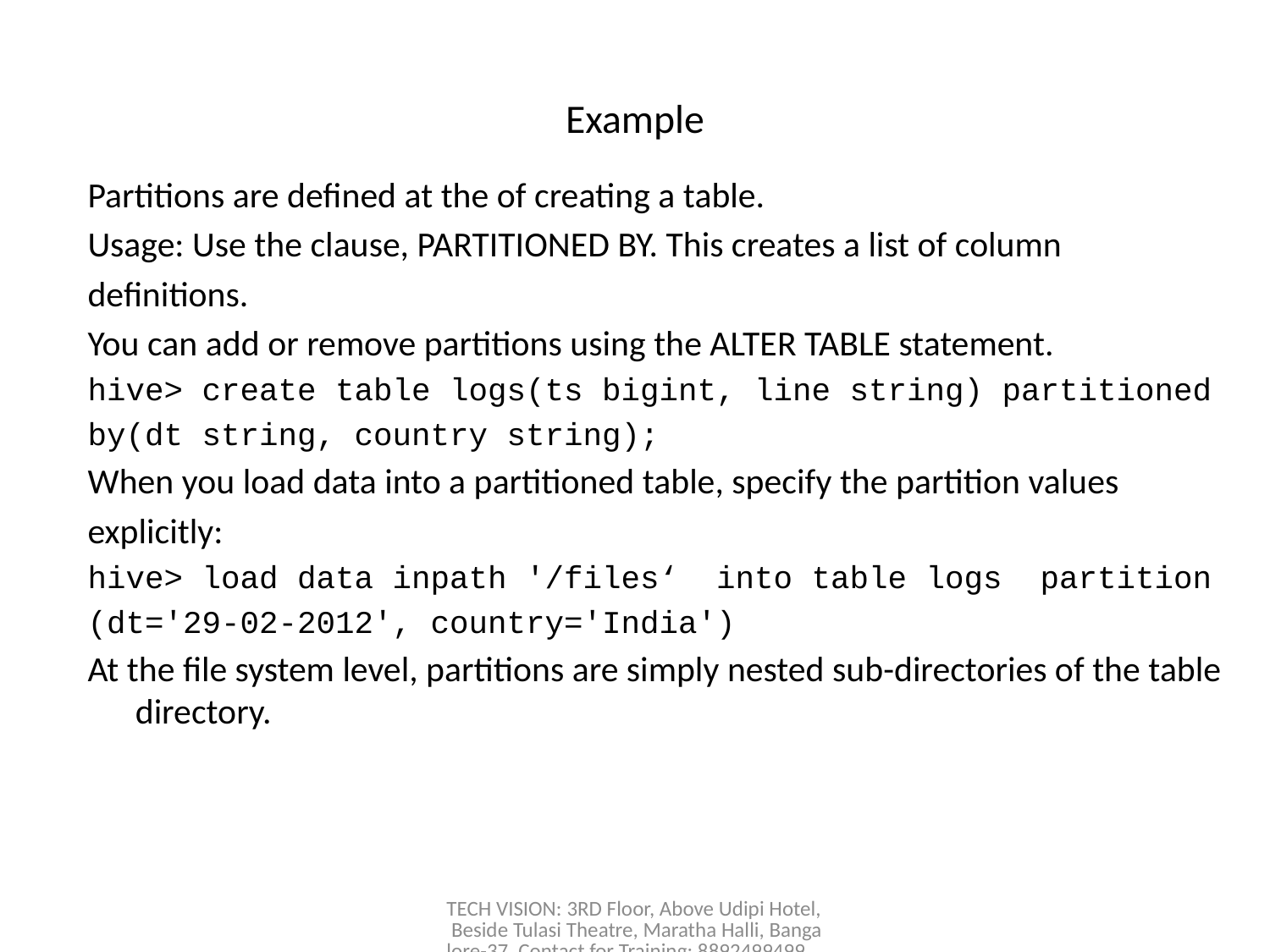

# Example
Partitions are defined at the of creating a table.
Usage: Use the clause, PARTITIONED BY. This creates a list of column
definitions.
You can add or remove partitions using the ALTER TABLE statement.
hive> create table logs(ts bigint, line string) partitioned
by(dt string, country string);
When you load data into a partitioned table, specify the partition values
explicitly:
hive> load data inpath '/files‘  into table logs  partition
(dt='29-02-2012', country='India')
At the file system level, partitions are simply nested sub-directories of the table  directory.
TECH VISION: 3RD Floor, Above Udipi Hotel, Beside Tulasi Theatre, Maratha Halli, Bangalore-37, Contact for Training: 8892499499, 8867662564